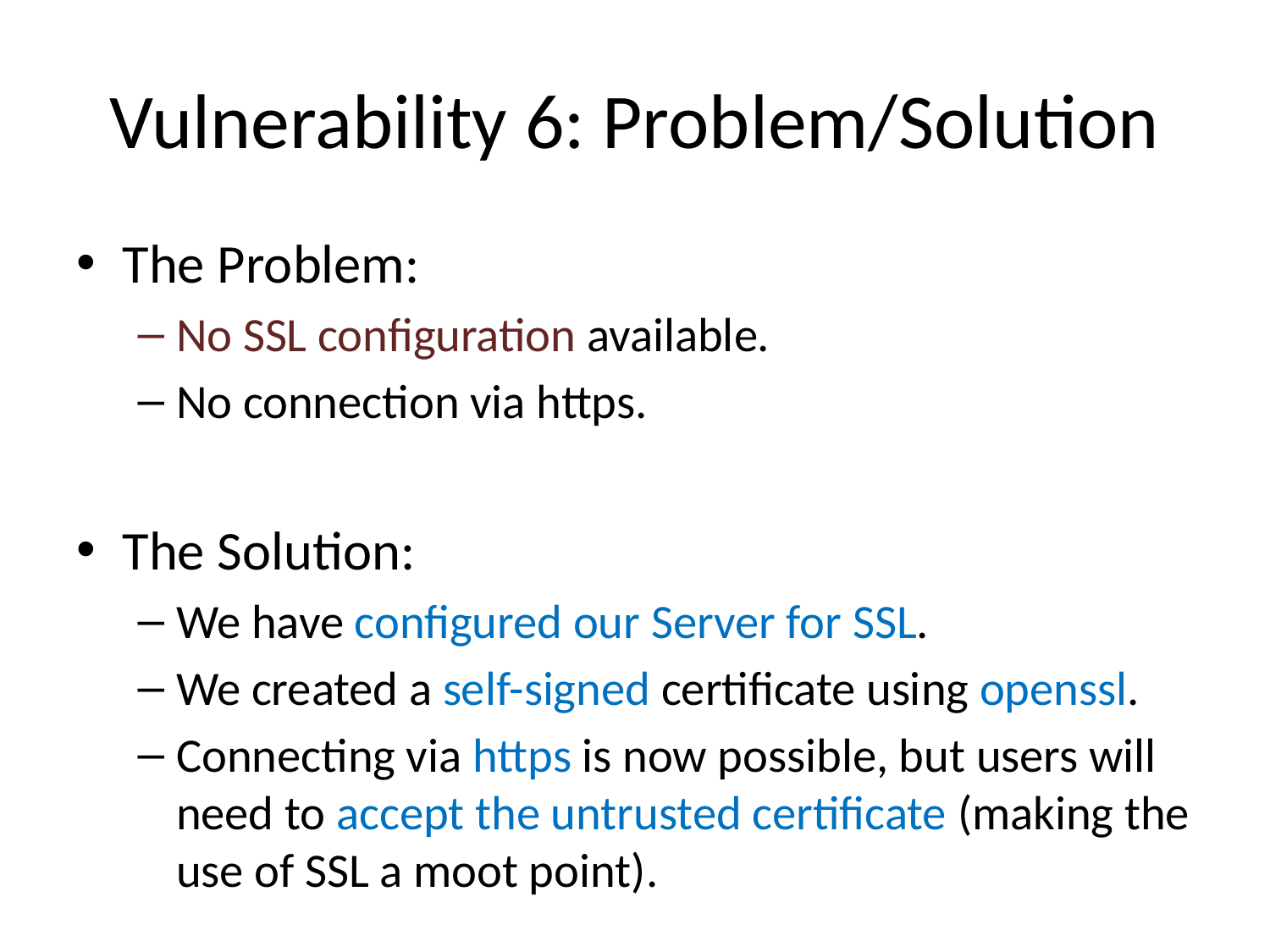

# Vulnerability 6: Problem/Solution
The Problem:
No SSL configuration available.
No connection via https.

The Solution:
We have configured our Server for SSL.
We created a self-signed certificate using openssl.
Connecting via https is now possible, but users will need to accept the untrusted certificate (making the use of SSL a moot point).